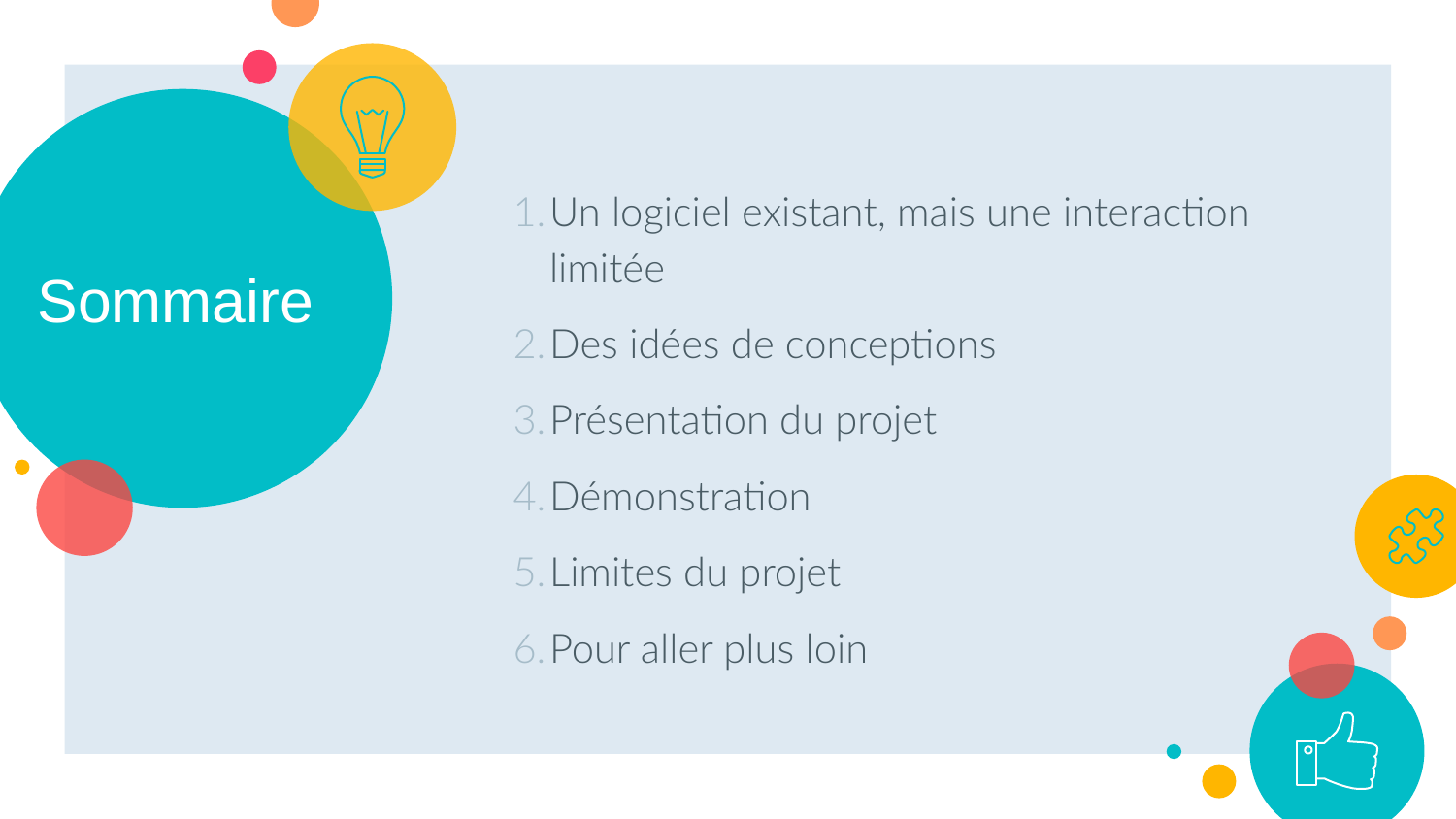

# Sommaire
Un logiciel existant, mais une interaction limitée
Des idées de conceptions
Présentation du projet
Démonstration
Limites du projet
Pour aller plus loin